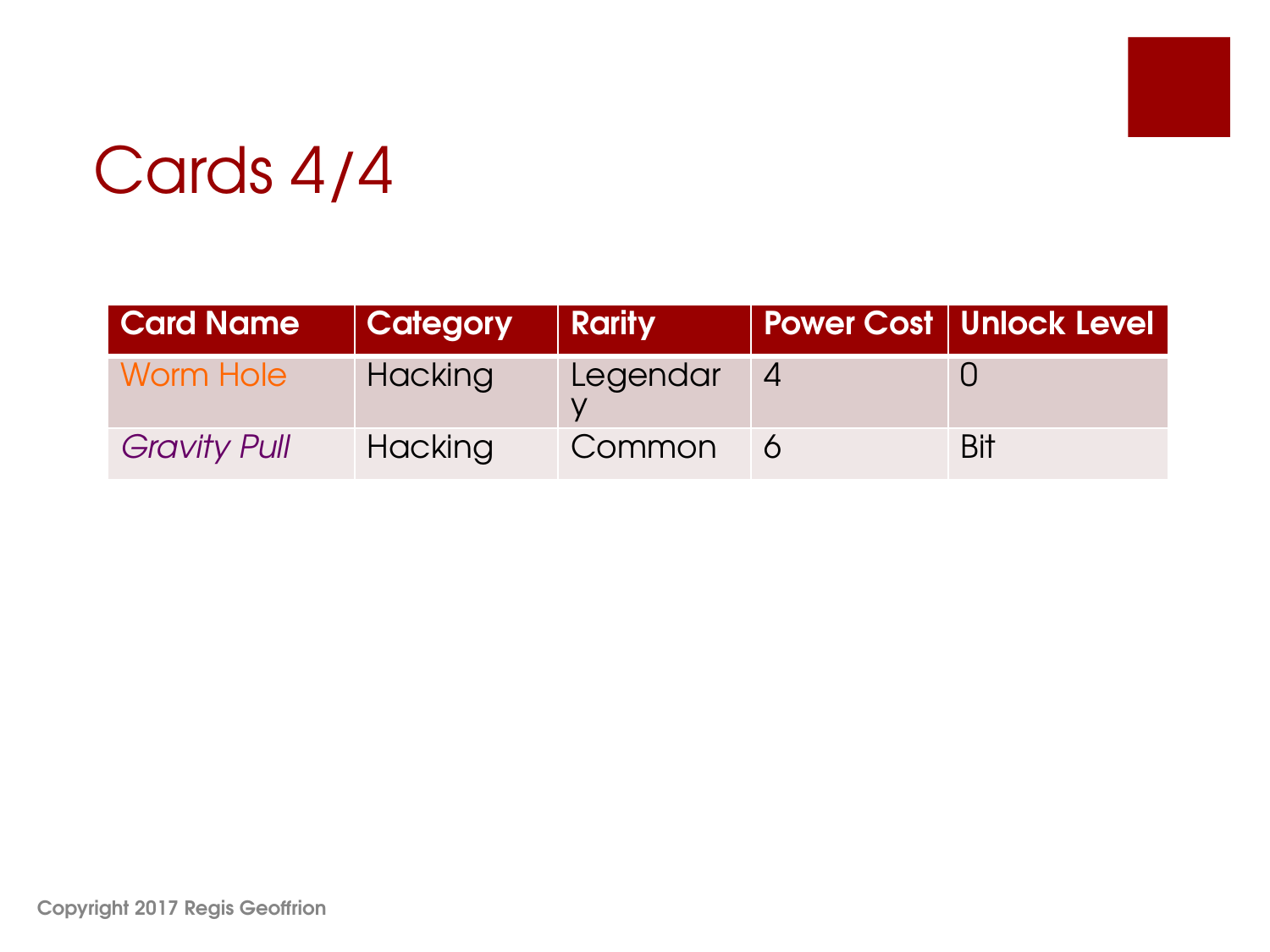

# Cards 4/4
| Card Name | Category | Rarity | Power Cost | Unlock Level |
| --- | --- | --- | --- | --- |
| Worm Hole | Hacking | Legendary | 4 | 0 |
| Gravity Pull | Hacking | Common | 6 | Bit |
Copyright 2017 Regis Geoffrion